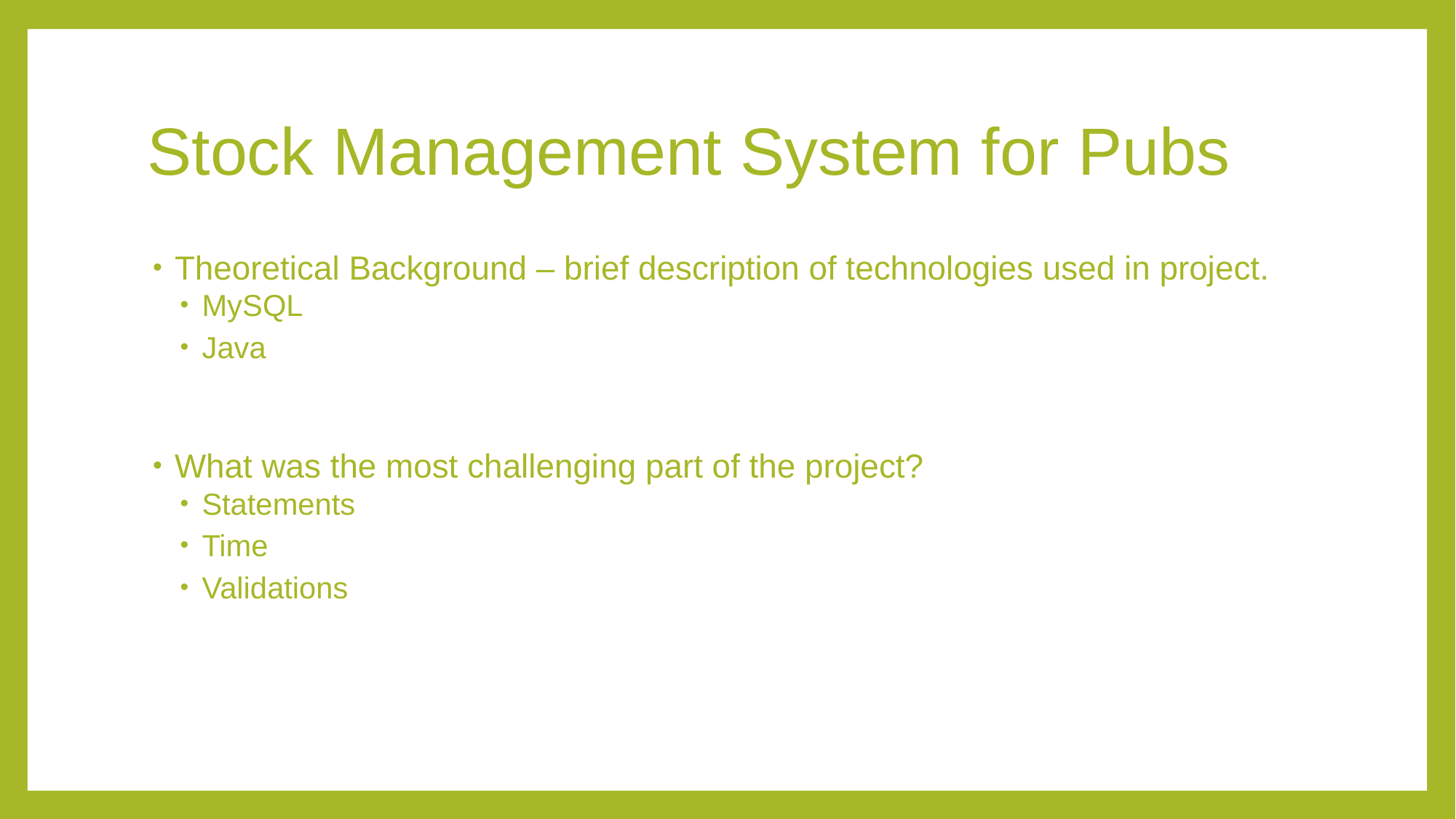

# Stock Management System for Pubs
Theoretical Background – brief description of technologies used in project.
MySQL
Java

What was the most challenging part of the project?
Statements
Time
Validations